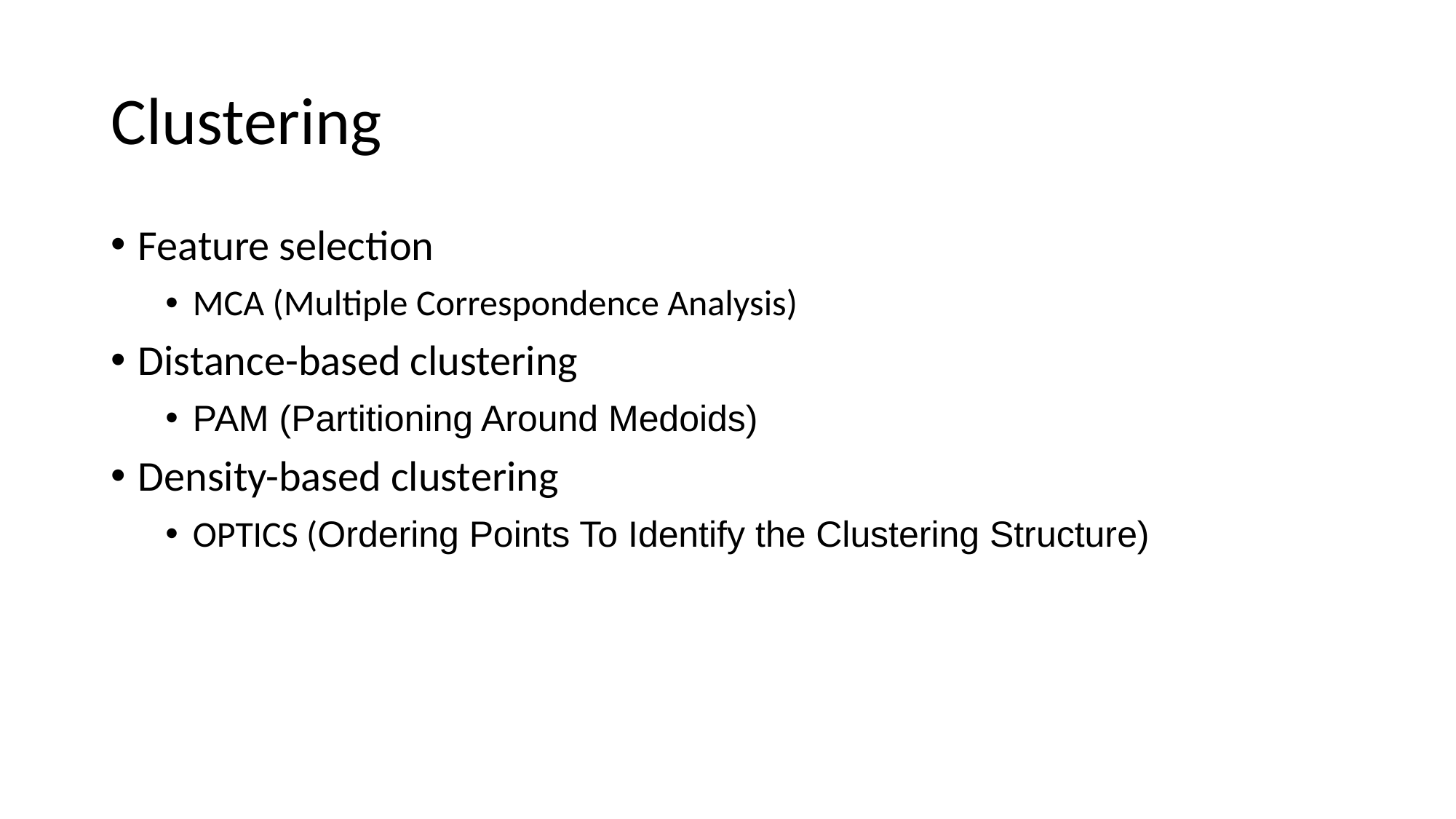

Clustering
Feature selection
MCA (Multiple Correspondence Analysis)
Distance-based clustering
PAM (Partitioning Around Medoids)
Density-based clustering
OPTICS (Ordering Points To Identify the Clustering Structure)